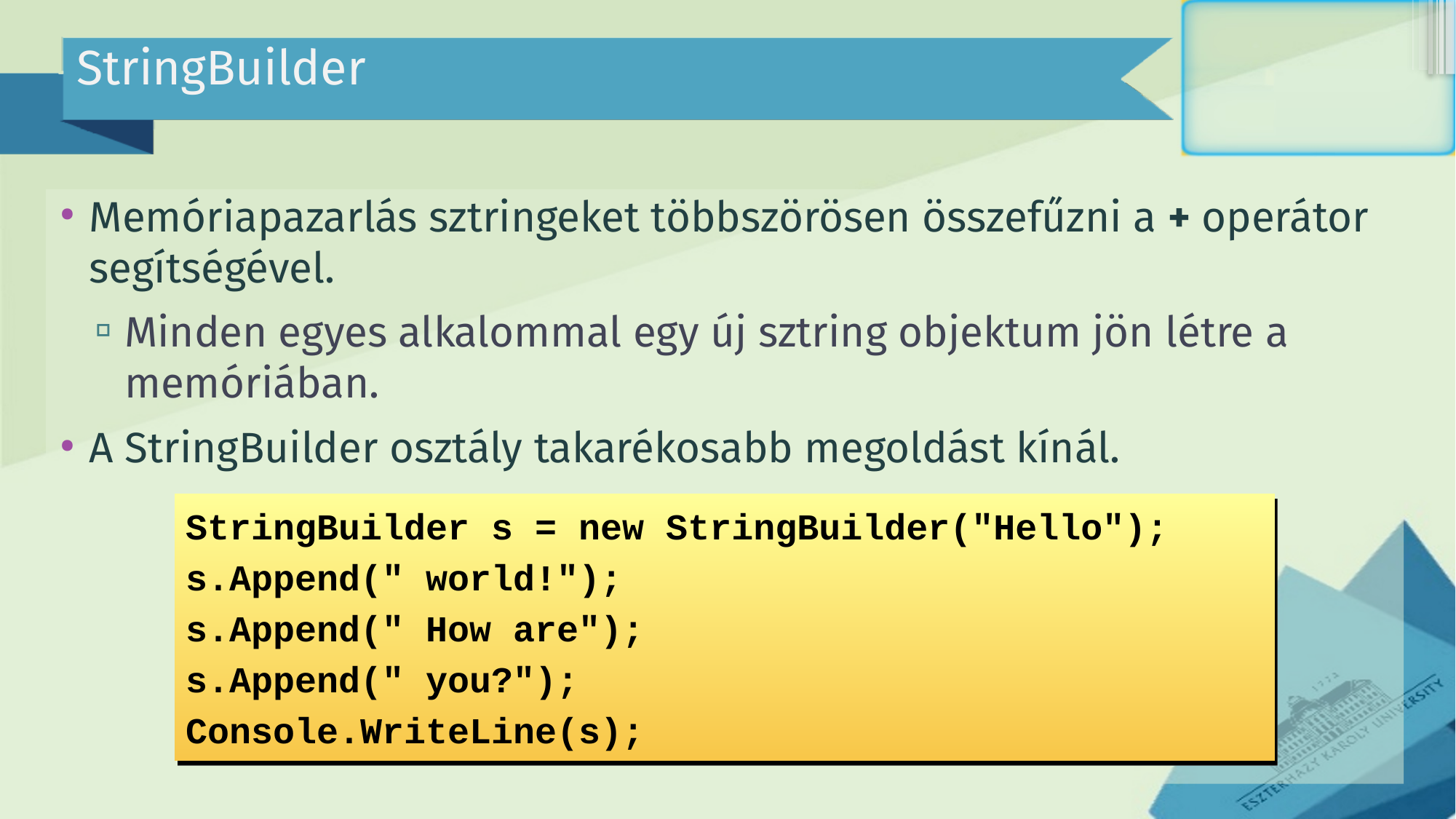

# StringBuilder
Memóriapazarlás sztringeket többszörösen összefűzni a + operátor segítségével.
Minden egyes alkalommal egy új sztring objektum jön létre a memóriában.
A StringBuilder osztály takarékosabb megoldást kínál.
StringBuilder s = new StringBuilder("Hello");
s.Append(" world!");
s.Append(" How are");
s.Append(" you?");
Console.WriteLine(s);